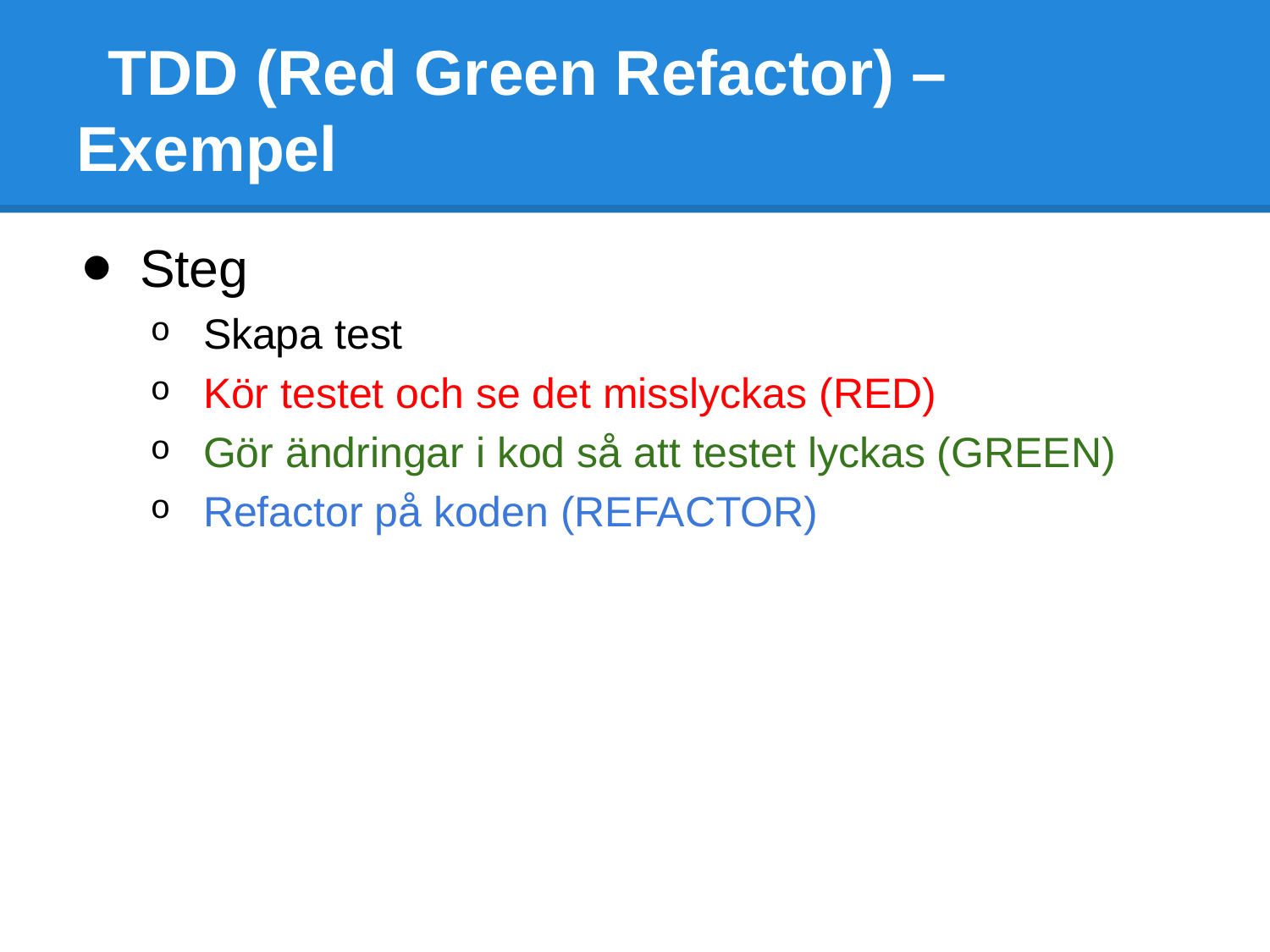

# TDD (Red Green Refactor) – Exempel
Steg
Skapa test
Kör testet och se det misslyckas (RED)
Gör ändringar i kod så att testet lyckas (GREEN)
Refactor på koden (REFACTOR)